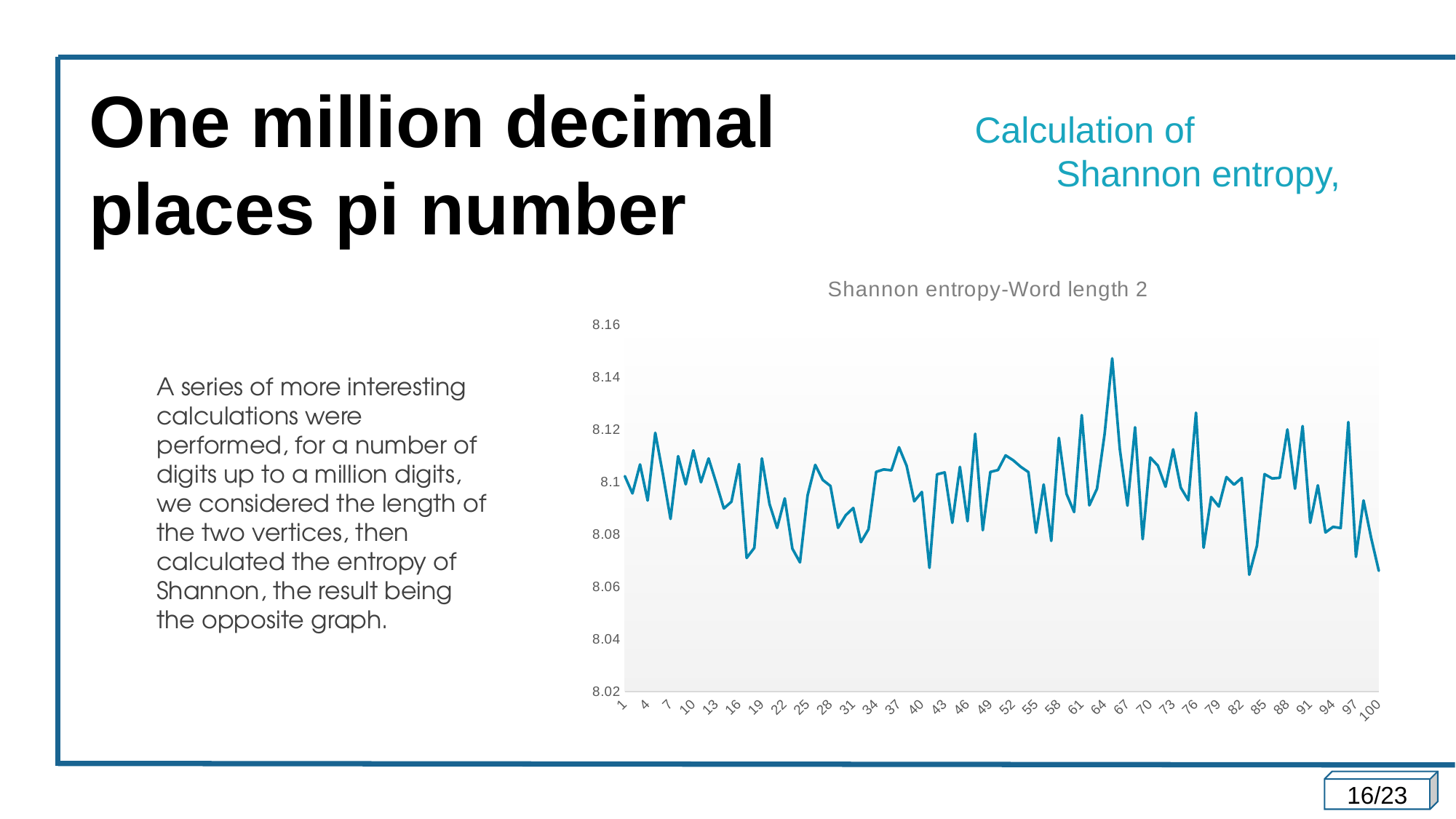

One million decimal places pi number
Calculation of
        Shannon entropy,

### Chart: Shannon entropy-Word length 2

| Category | Series 1 |
|---|---|
A series of more interesting calculations were performed, for a number of digits up to a million digits, we considered the length of the two vertices, then calculated the entropy of Shannon, the result being the opposite graph.

16/23